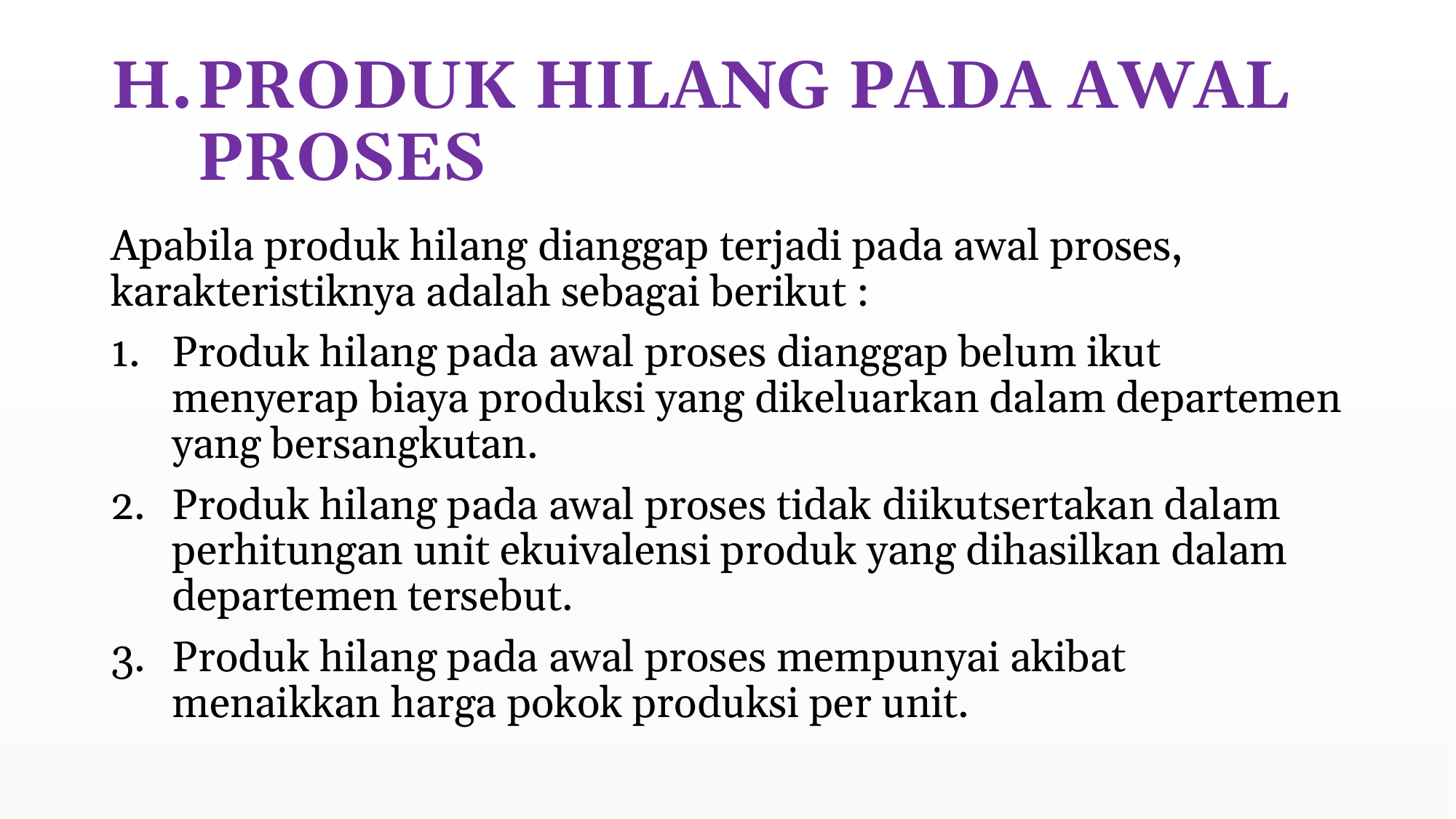

# PRODUK HILANG PADA AWAL PROSES
Apabila produk hilang dianggap terjadi pada awal proses, karakteristiknya adalah sebagai berikut :
Produk hilang pada awal proses dianggap belum ikut menyerap biaya produksi yang dikeluarkan dalam departemen yang bersangkutan.
Produk hilang pada awal proses tidak diikutsertakan dalam perhitungan unit ekuivalensi produk yang dihasilkan dalam departemen tersebut.
Produk hilang pada awal proses mempunyai akibat menaikkan harga pokok produksi per unit.